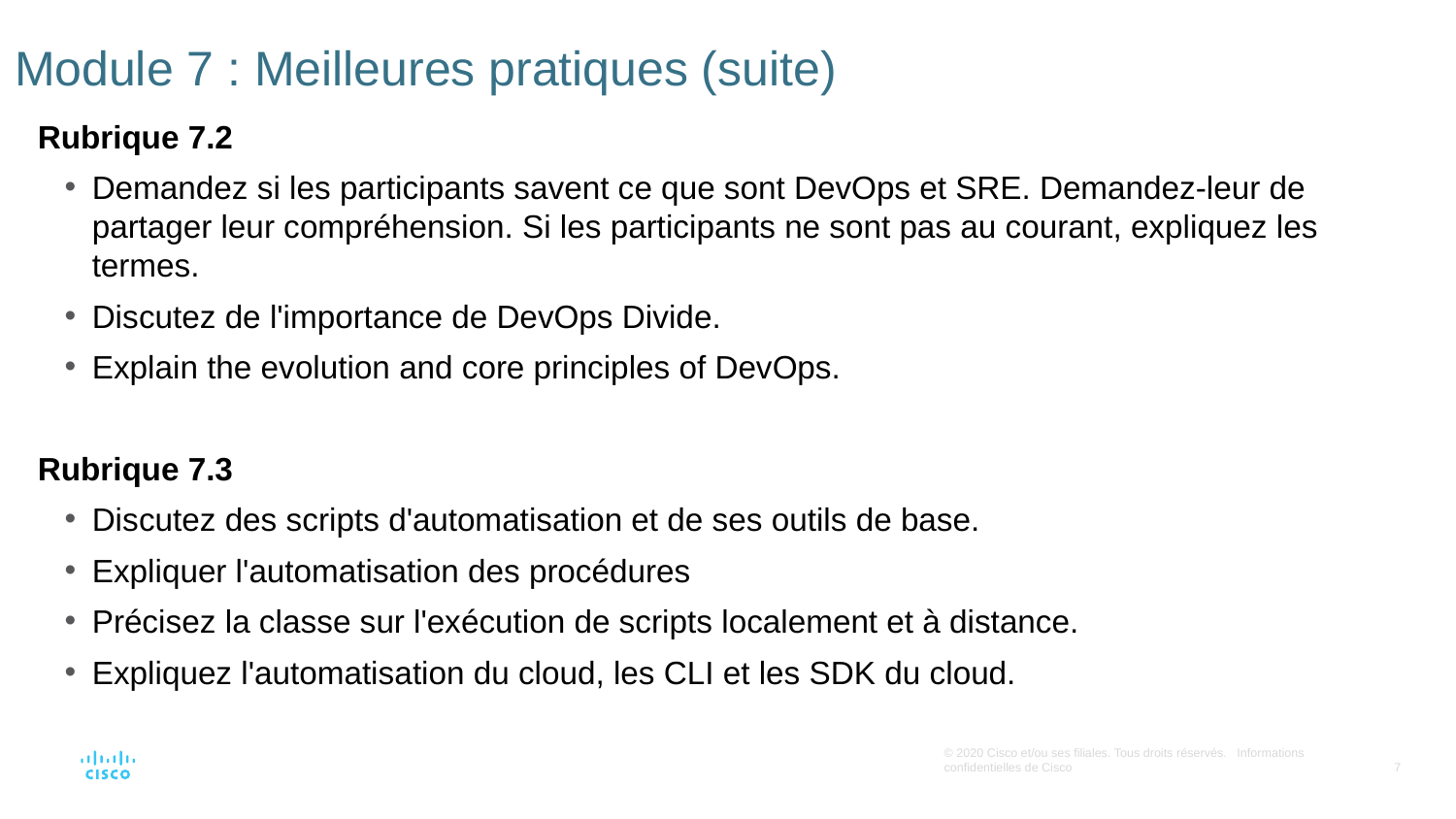

# Module 7 : Meilleures pratiques (suite)
Rubrique 7.2
Demandez si les participants savent ce que sont DevOps et SRE. Demandez-leur de partager leur compréhension. Si les participants ne sont pas au courant, expliquez les termes.
Discutez de l'importance de DevOps Divide.
Explain the evolution and core principles of DevOps.

Rubrique 7.3
Discutez des scripts d'automatisation et de ses outils de base.
Expliquer l'automatisation des procédures
Précisez la classe sur l'exécution de scripts localement et à distance.
Expliquez l'automatisation du cloud, les CLI et les SDK du cloud.